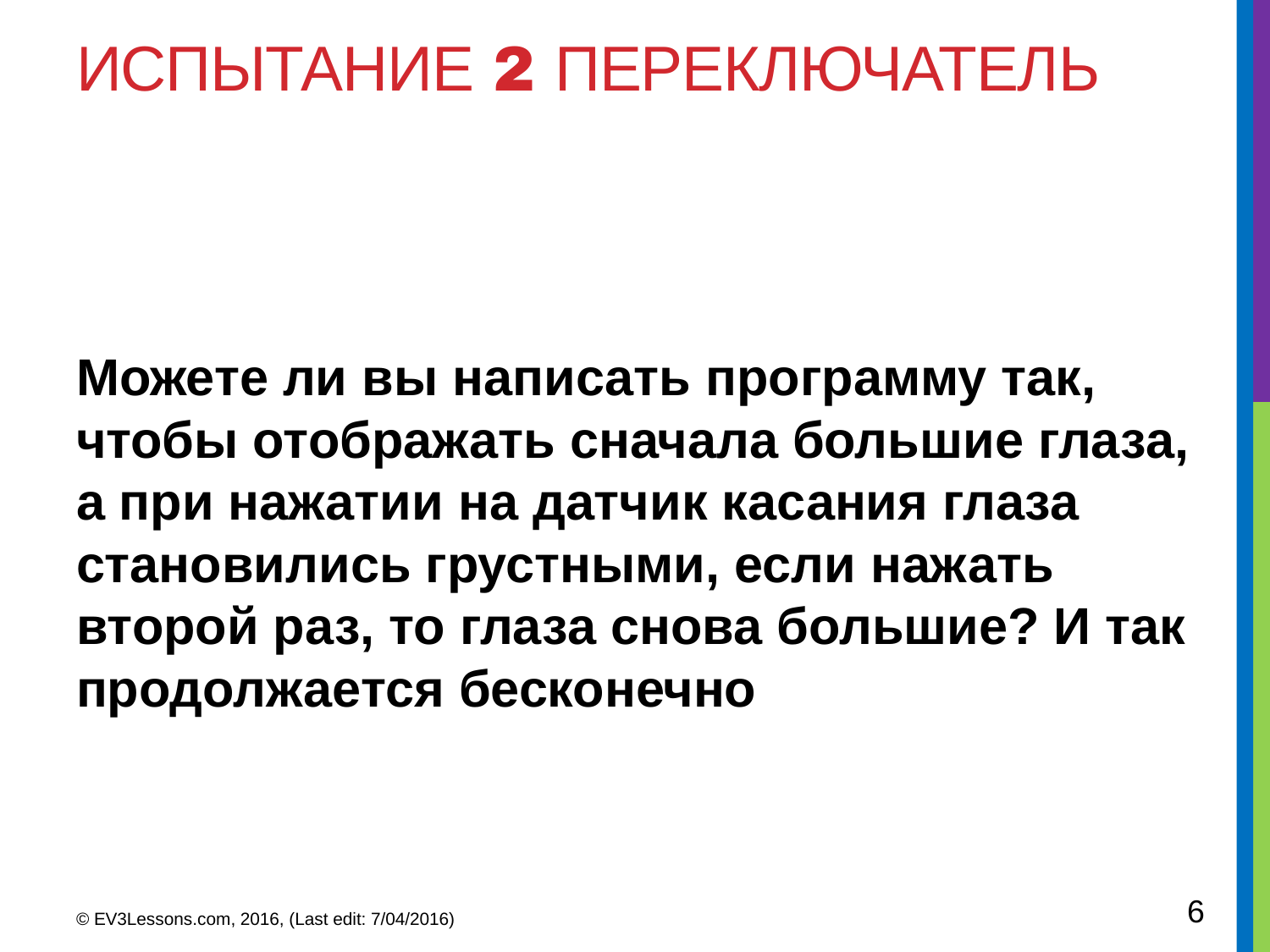

# Испытание 2 переключатель
Можете ли вы написать программу так, чтобы отображать сначала большие глаза, а при нажатии на датчик касания глаза становились грустными, если нажать второй раз, то глаза снова большие? И так продолжается бесконечно
6
© EV3Lessons.com, 2016, (Last edit: 7/04/2016)